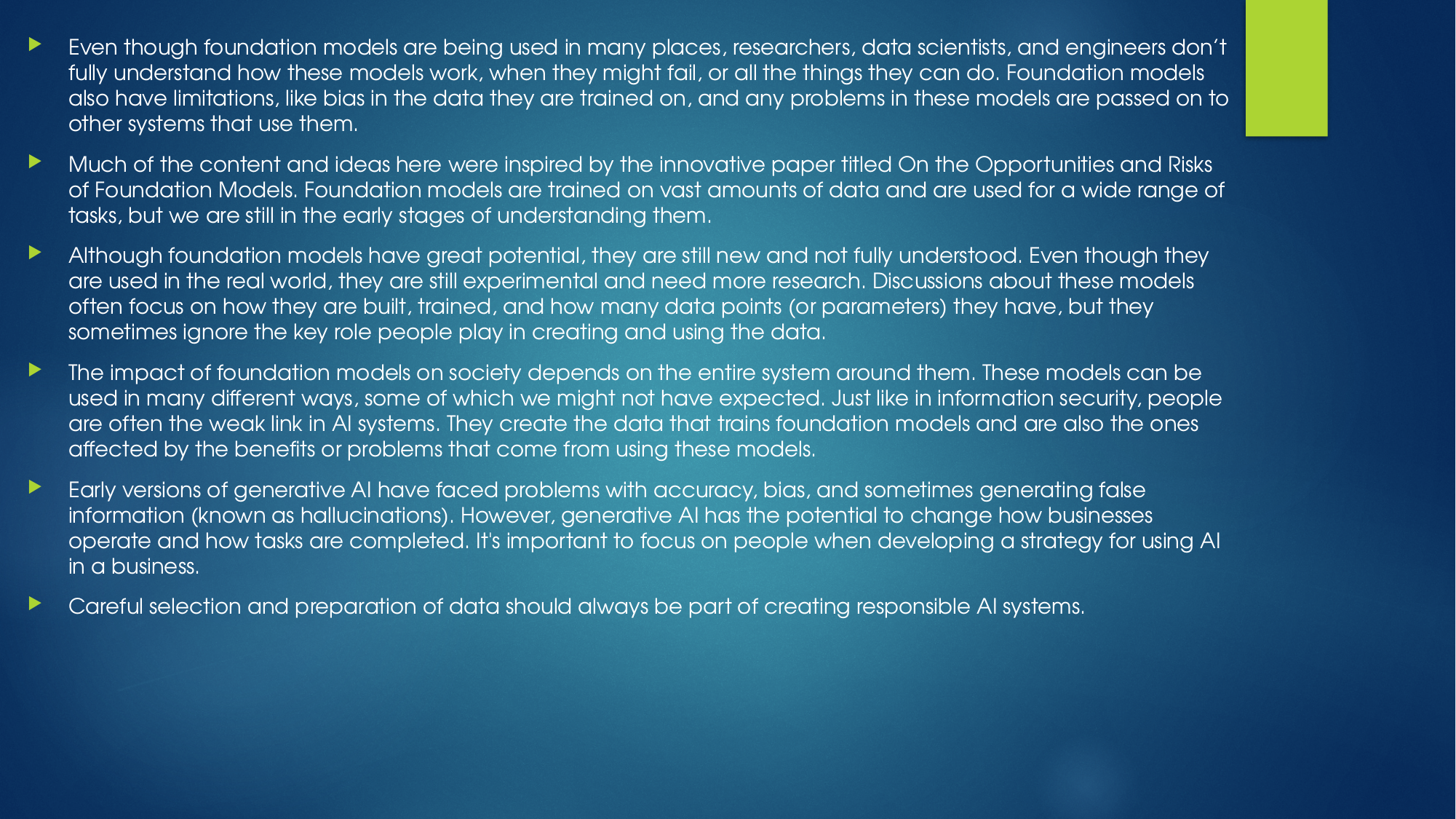

Even though foundation models are being used in many places, researchers, data scientists, and engineers don’t fully understand how these models work, when they might fail, or all the things they can do. Foundation models also have limitations, like bias in the data they are trained on, and any problems in these models are passed on to other systems that use them.
Much of the content and ideas here were inspired by the innovative paper titled On the Opportunities and Risks of Foundation Models. Foundation models are trained on vast amounts of data and are used for a wide range of tasks, but we are still in the early stages of understanding them.
Although foundation models have great potential, they are still new and not fully understood. Even though they are used in the real world, they are still experimental and need more research. Discussions about these models often focus on how they are built, trained, and how many data points (or parameters) they have, but they sometimes ignore the key role people play in creating and using the data.
The impact of foundation models on society depends on the entire system around them. These models can be used in many different ways, some of which we might not have expected. Just like in information security, people are often the weak link in AI systems. They create the data that trains foundation models and are also the ones affected by the benefits or problems that come from using these models.
Early versions of generative AI have faced problems with accuracy, bias, and sometimes generating false information (known as hallucinations). However, generative AI has the potential to change how businesses operate and how tasks are completed. It's important to focus on people when developing a strategy for using AI in a business.
Careful selection and preparation of data should always be part of creating responsible AI systems.